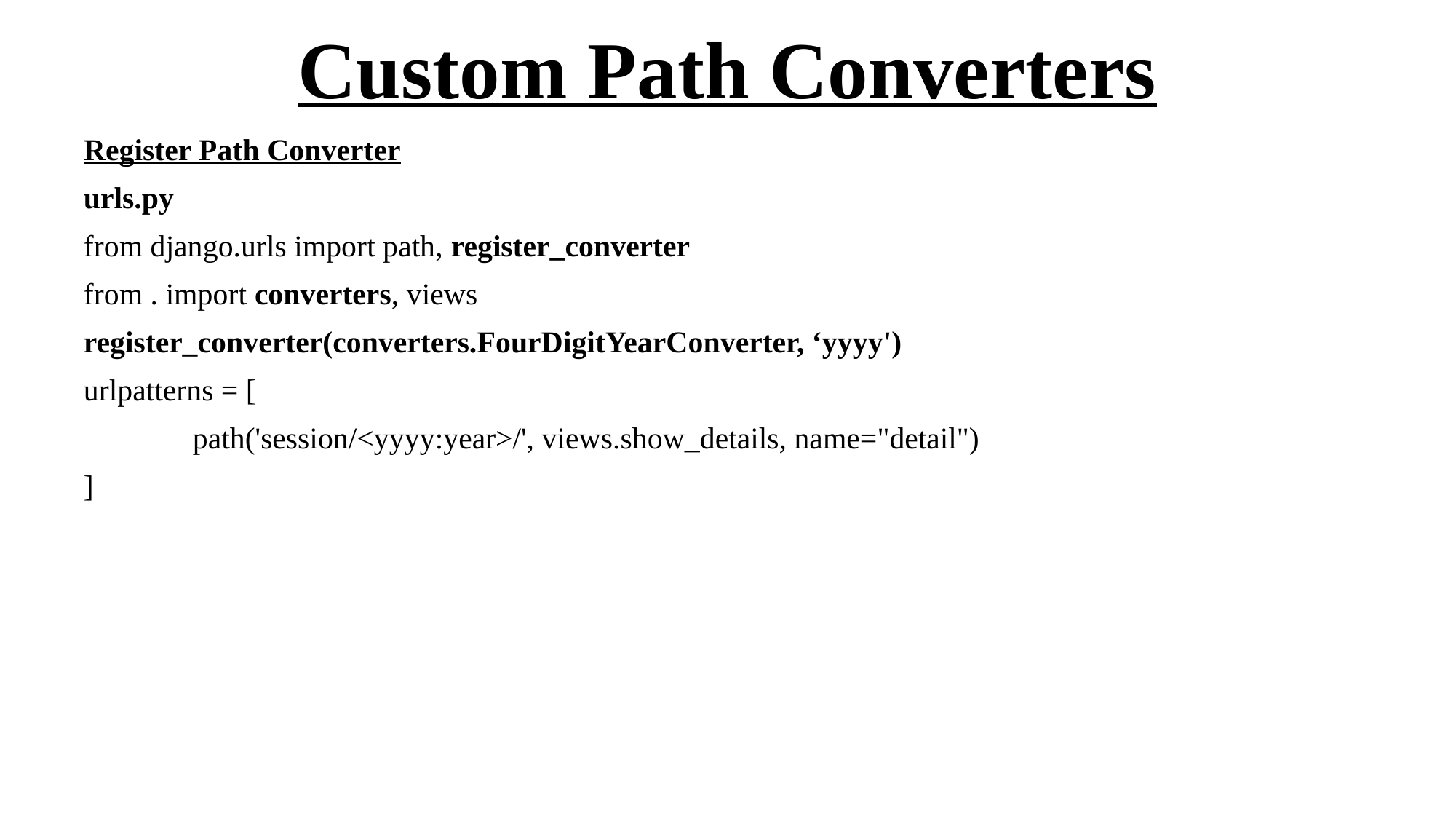

# Custom Path Converters
Register Path Converter
urls.py
from django.urls import path, register_converter
from . import converters, views
register_converter(converters.FourDigitYearConverter, ‘yyyy')
urlpatterns = [
	path('session/<yyyy:year>/', views.show_details, name="detail")
]